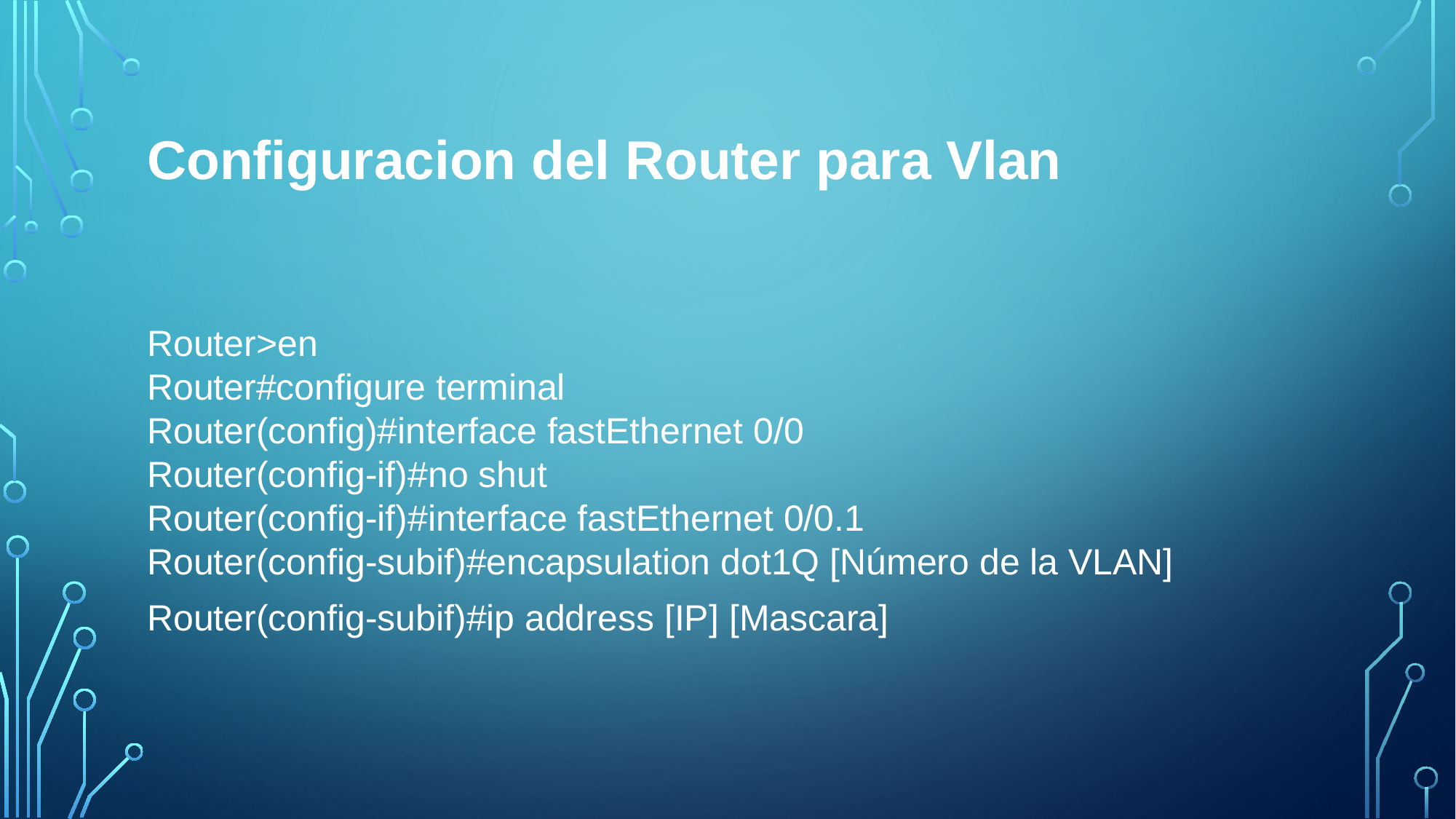

# Configuracion del Router para Vlan
Router>en
Router#configure terminal
Router(config)#interface fastEthernet 0/0
Router(config-if)#no shut
Router(config-if)#interface fastEthernet 0/0.1
Router(config-subif)#encapsulation dot1Q [Número de la VLAN]
Router(config-subif)#ip address [IP] [Mascara]